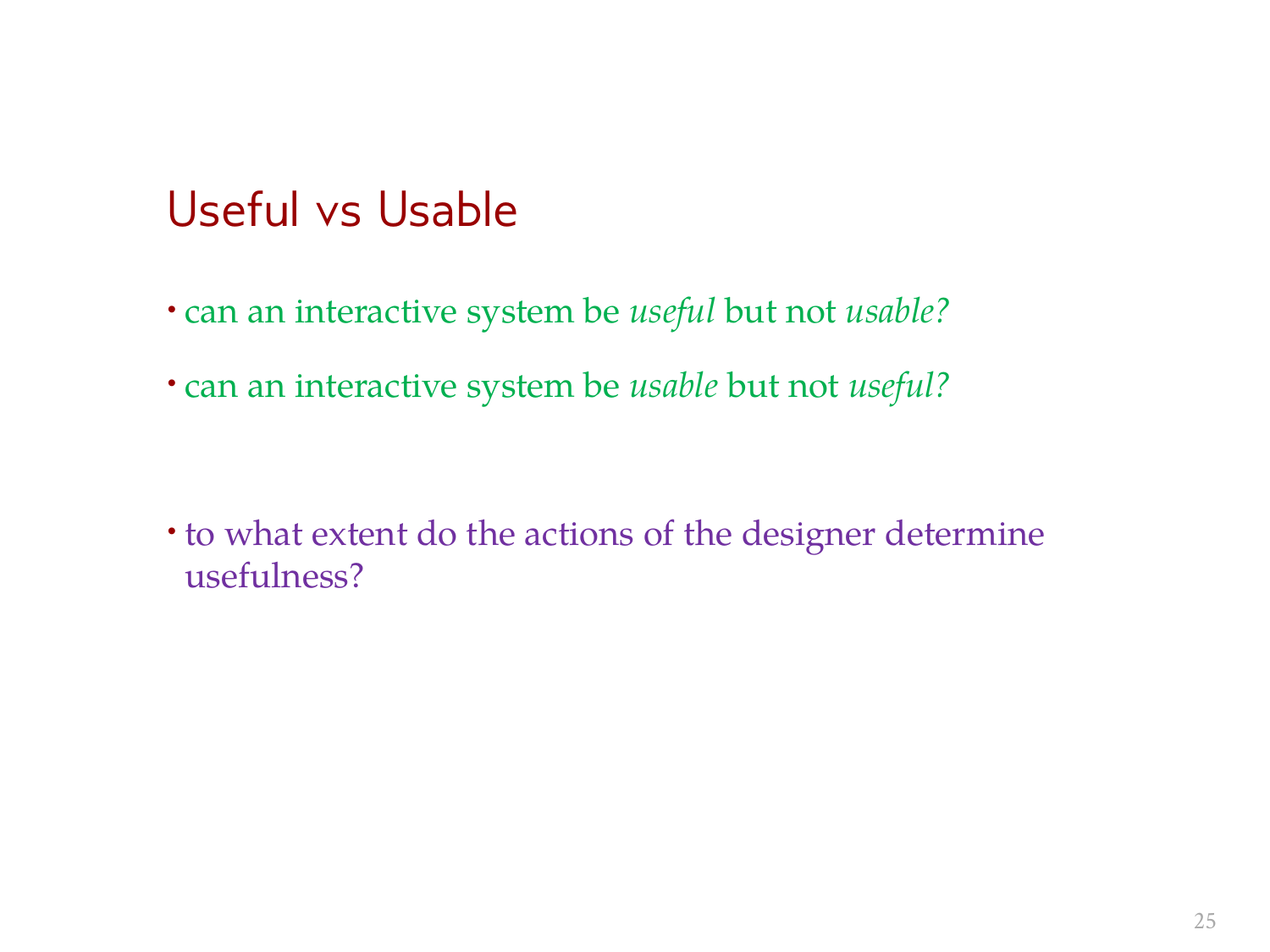

# Useful vs Usable
can an interactive system be useful but not usable?
can an interactive system be usable but not useful?

to what extent do the actions of the designer determine usefulness?

25